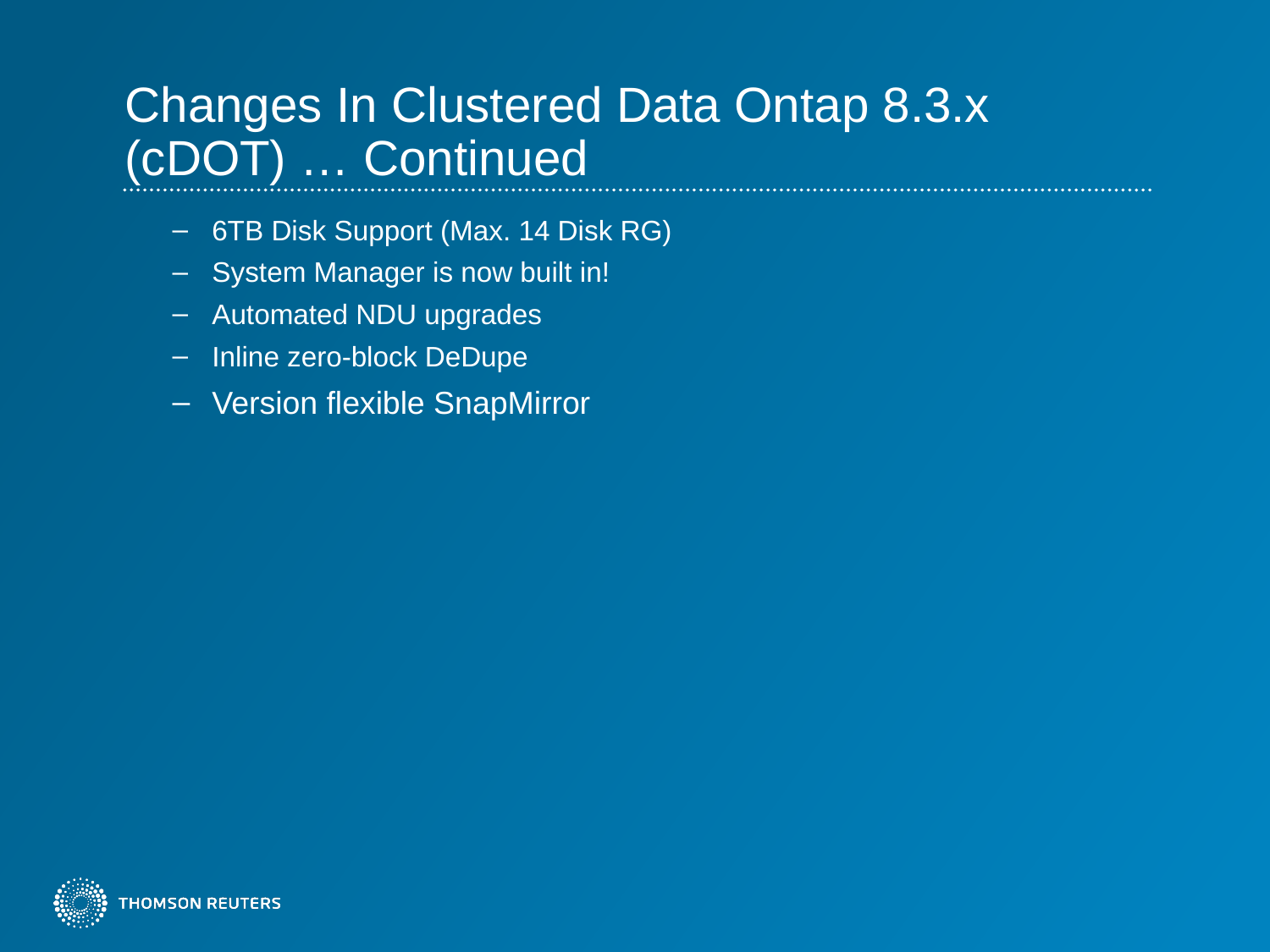

# Changes In Clustered Data Ontap 8.3.x (cDOT) … Continued
6TB Disk Support (Max. 14 Disk RG)
System Manager is now built in!
Automated NDU upgrades
Inline zero-block DeDupe
Version flexible SnapMirror